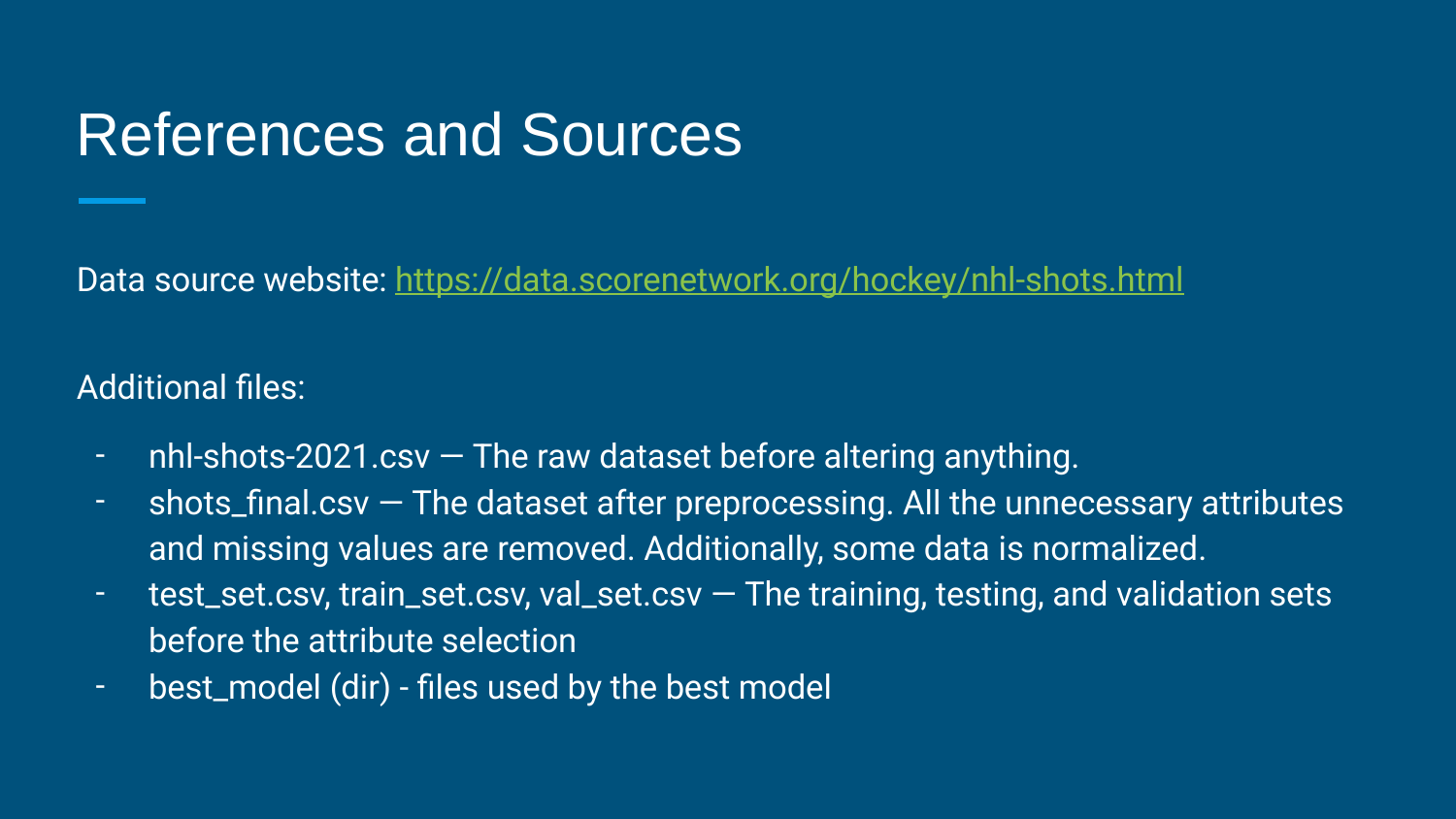

# References and Sources
Data source website: https://data.scorenetwork.org/hockey/nhl-shots.html
Additional files:
nhl-shots-2021.csv — The raw dataset before altering anything.
shots_final.csv — The dataset after preprocessing. All the unnecessary attributes and missing values are removed. Additionally, some data is normalized.
test_set.csv, train_set.csv, val_set.csv — The training, testing, and validation sets before the attribute selection
best_model (dir) - files used by the best model